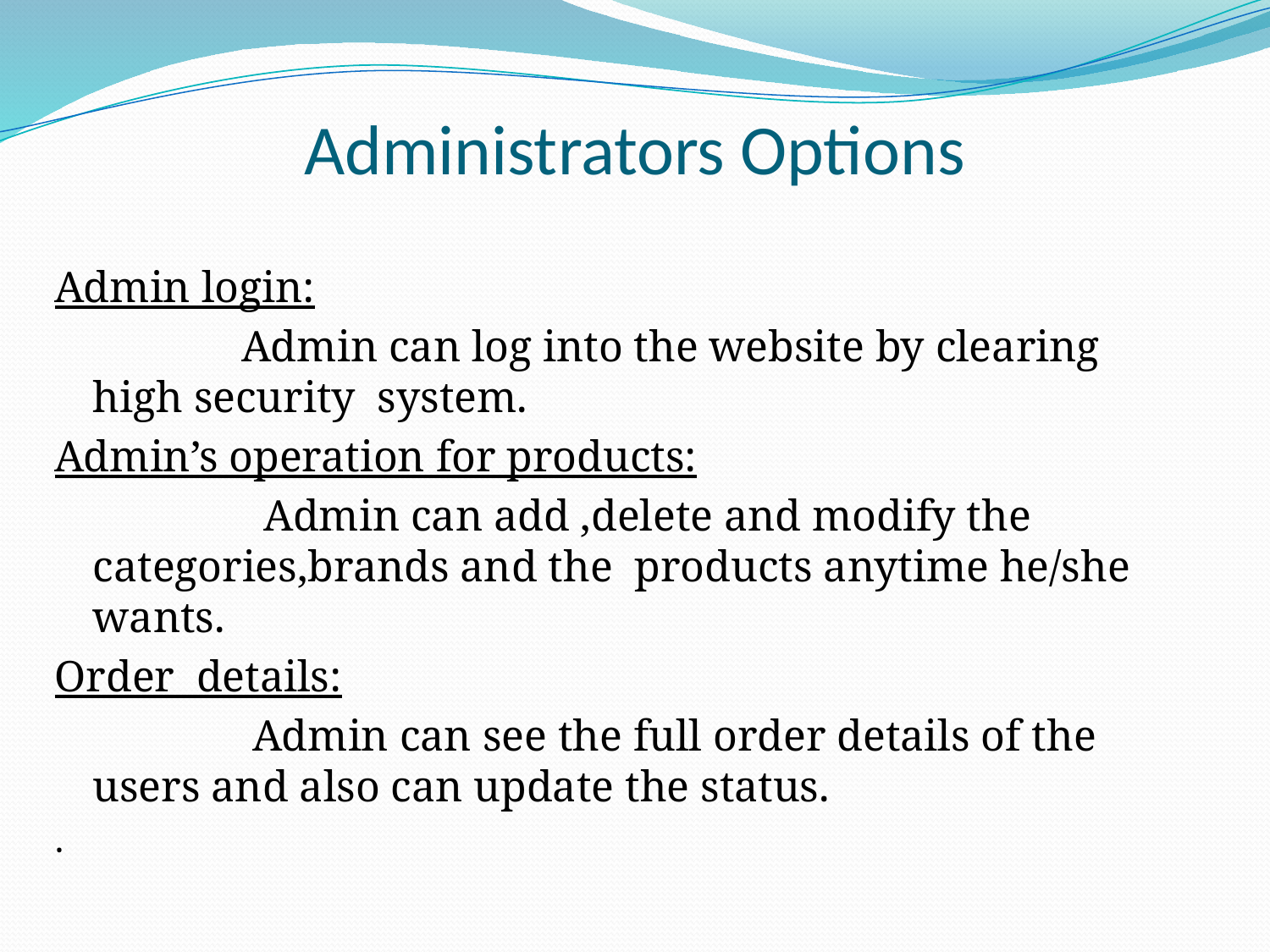

# Administrators Options
Admin login:
                 Admin can log into the website by clearing high security  system.
Admin’s operation for products:
                   Admin can add ,delete and modify the categories,brands and the  products anytime he/she wants.
Order  details:
                  Admin can see the full order details of the users and also can update the status.
.